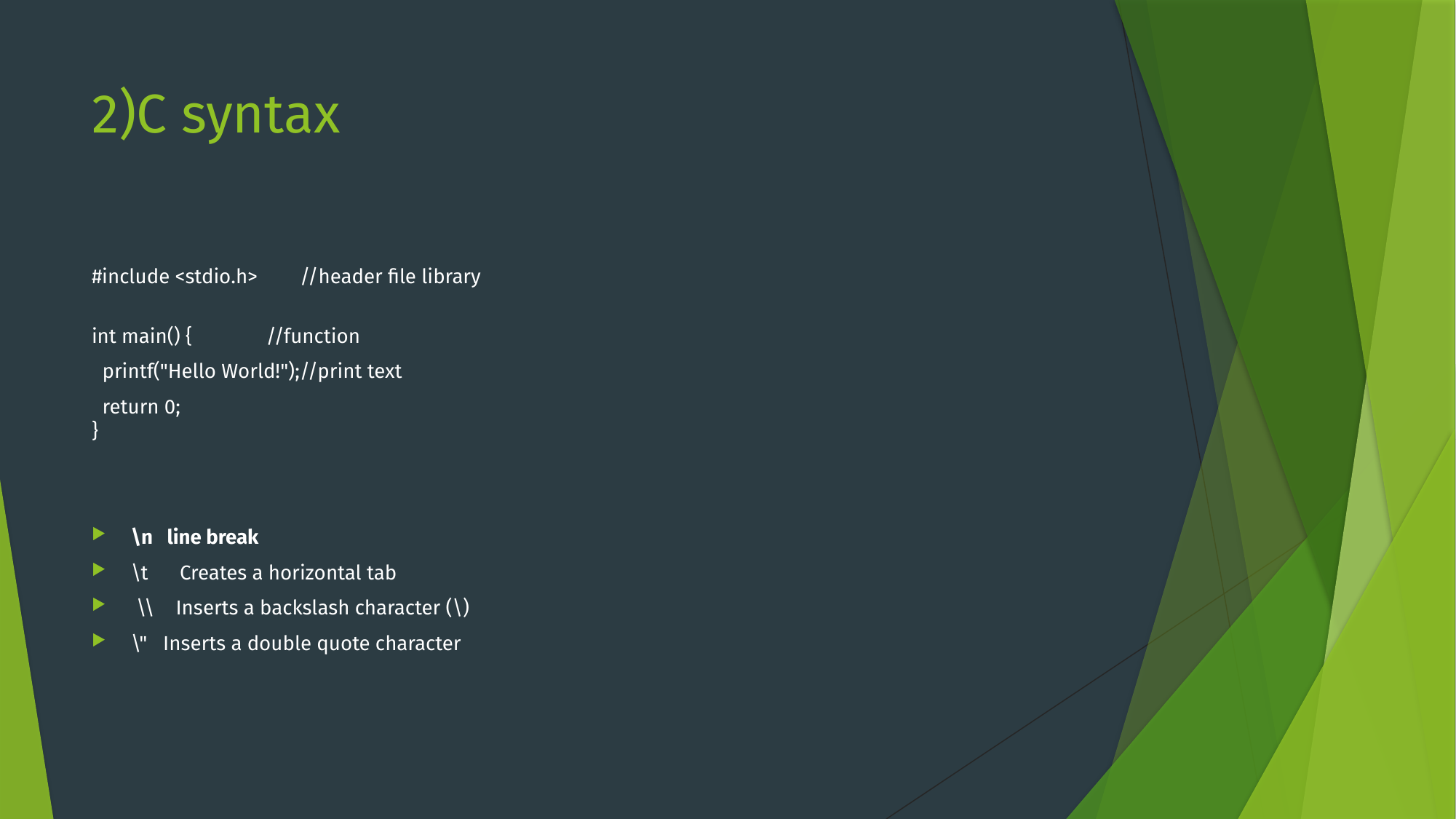

# 2)C syntax
#include <stdio.h>        //header file library
int main() {              //function
  printf("Hello World!");//print text
  return 0;
}

\n   line break
\t      Creates a horizontal tab
 \\    Inserts a backslash character (\)
\"   Inserts a double quote character